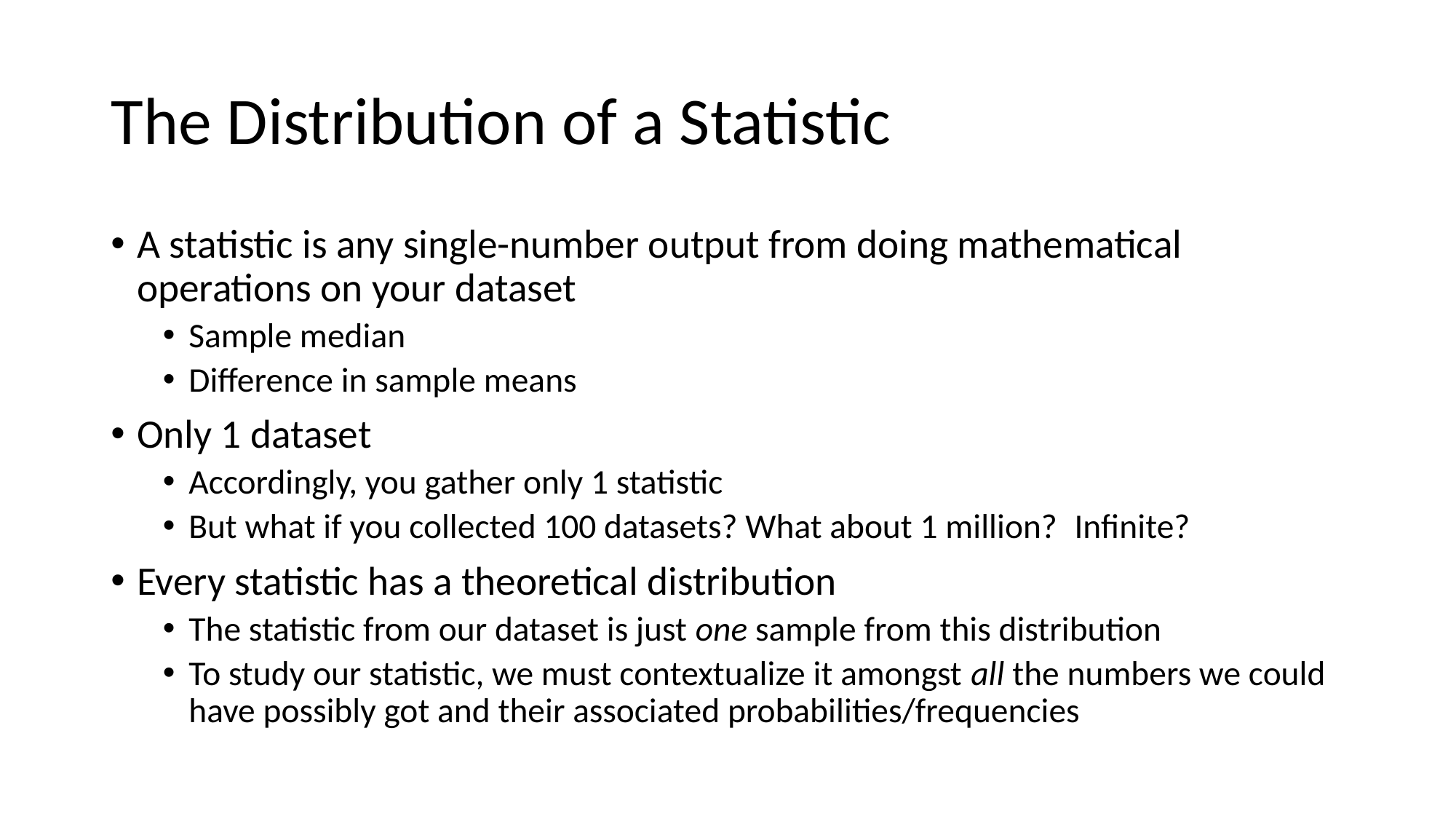

# The Distribution of a Statistic
A statistic is any single-number output from doing mathematical operations on your dataset
Sample median
Difference in sample means
Only 1 dataset
Accordingly, you gather only 1 statistic
But what if you collected 100 datasets? What about 1 million?  Infinite?
Every statistic has a theoretical distribution
The statistic from our dataset is just one sample from this distribution
To study our statistic, we must contextualize it amongst all the numbers we could have possibly got and their associated probabilities/frequencies